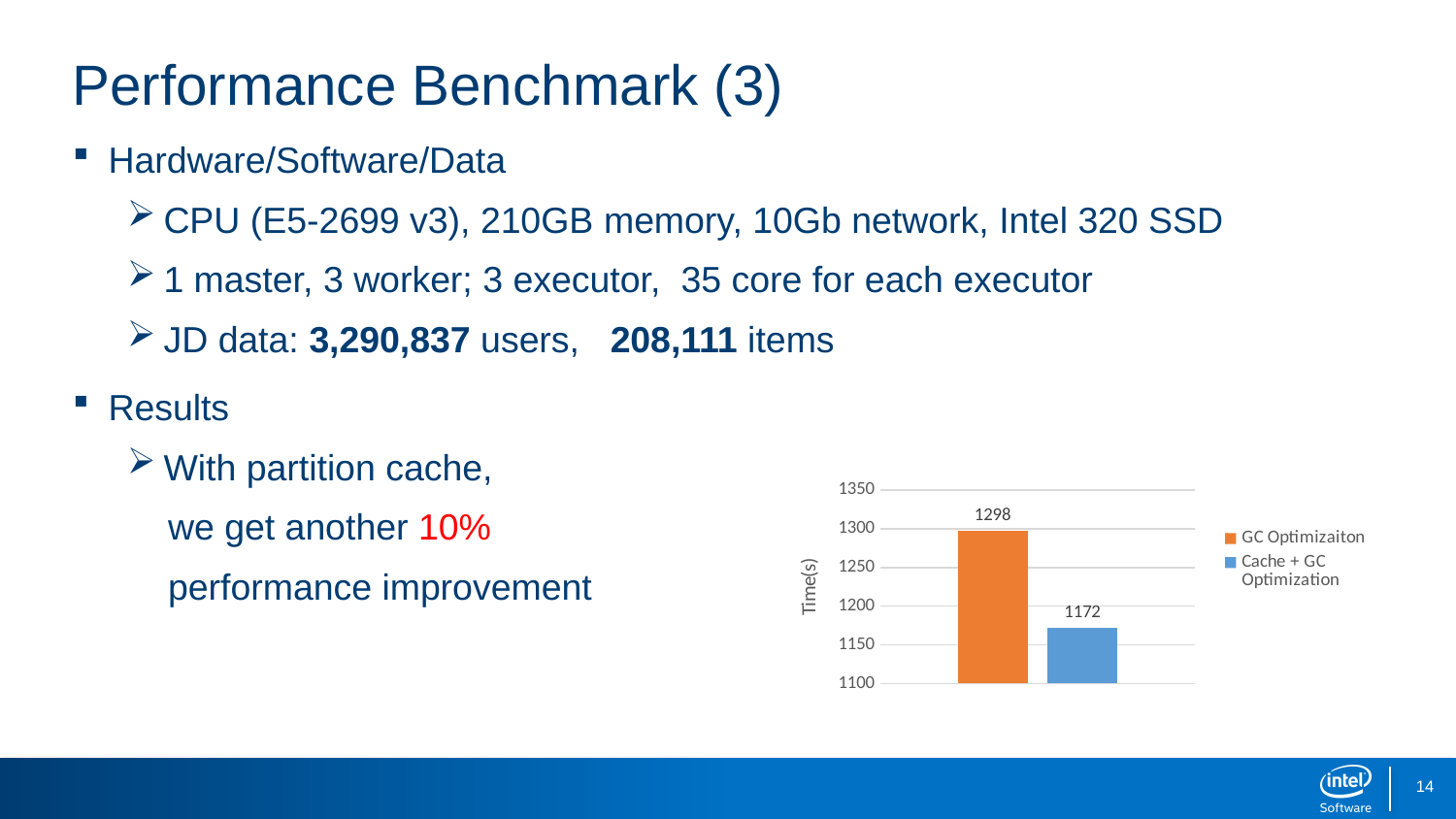

# Performance Benchmark (3)
Hardware/Software/Data
CPU (E5-2699 v3), 210GB memory, 10Gb network, Intel 320 SSD
1 master, 3 worker; 3 executor,  35 core for each executor
JD data: 3,290,837 users,   208,111 items
Results
With partition cache,
    we get another 10%
    performance improvement

### Chart

| Category |  |  |
|---|---|---|
14